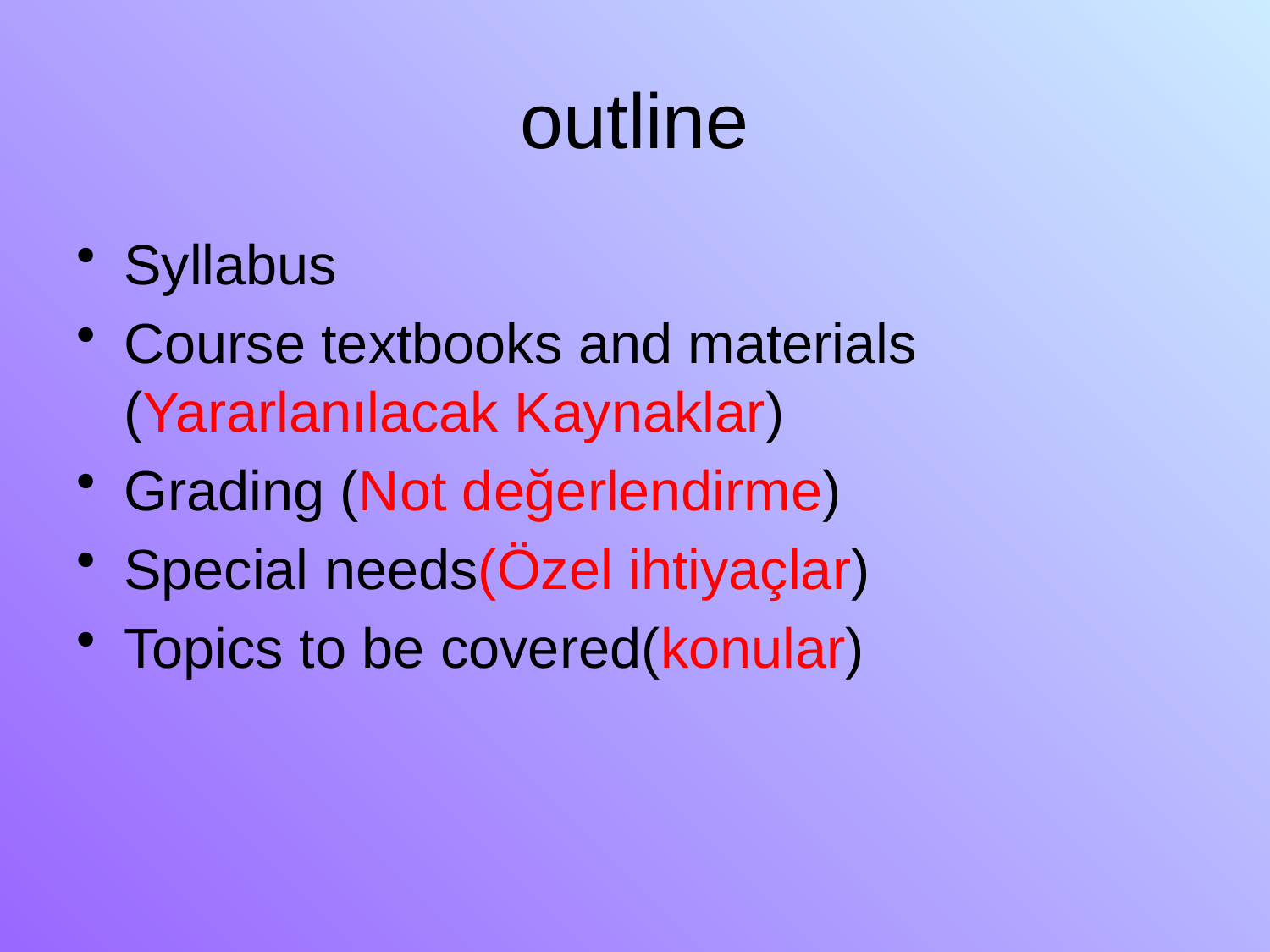

# outline
Syllabus
Course textbooks and materials (Yararlanılacak Kaynaklar)
Grading (Not değerlendirme)
Special needs(Özel ihtiyaçlar)
Topics to be covered(konular)